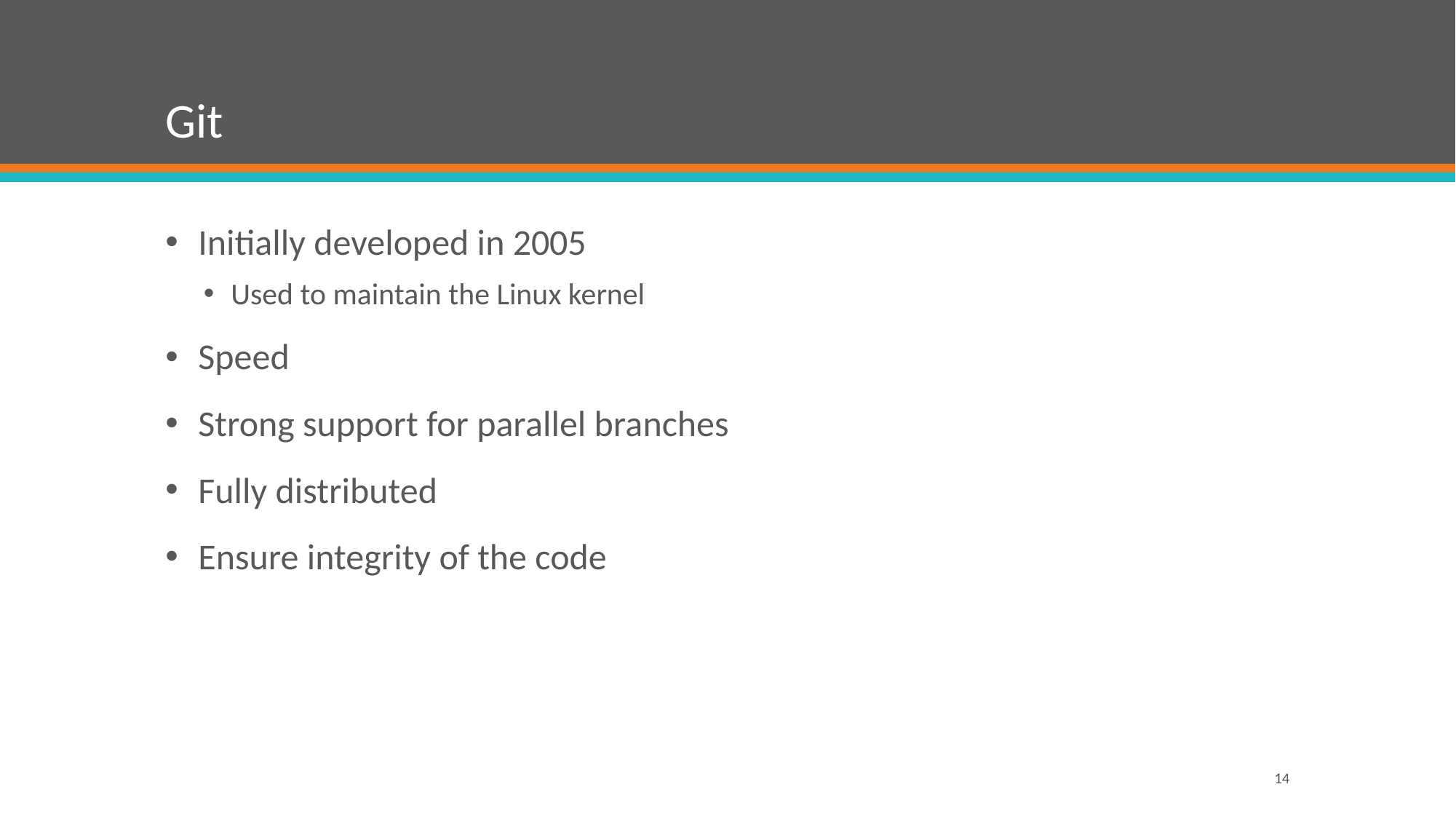

# Git
Initially developed in 2005
Used to maintain the Linux kernel
Speed
Strong support for parallel branches
Fully distributed
Ensure integrity of the code
14